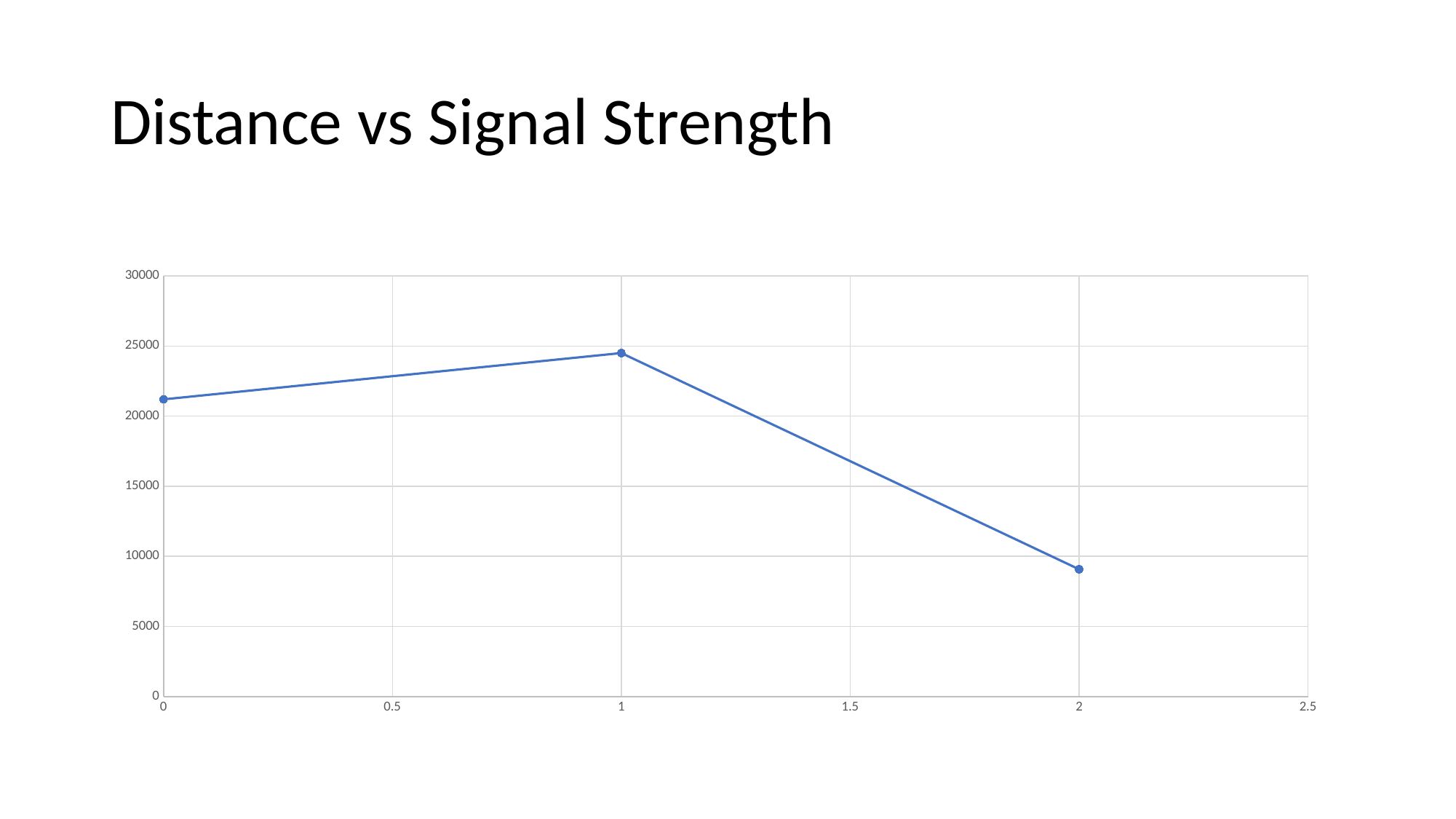

# Distance vs Signal Strength

### Chart

| Category |  |
|---|---|